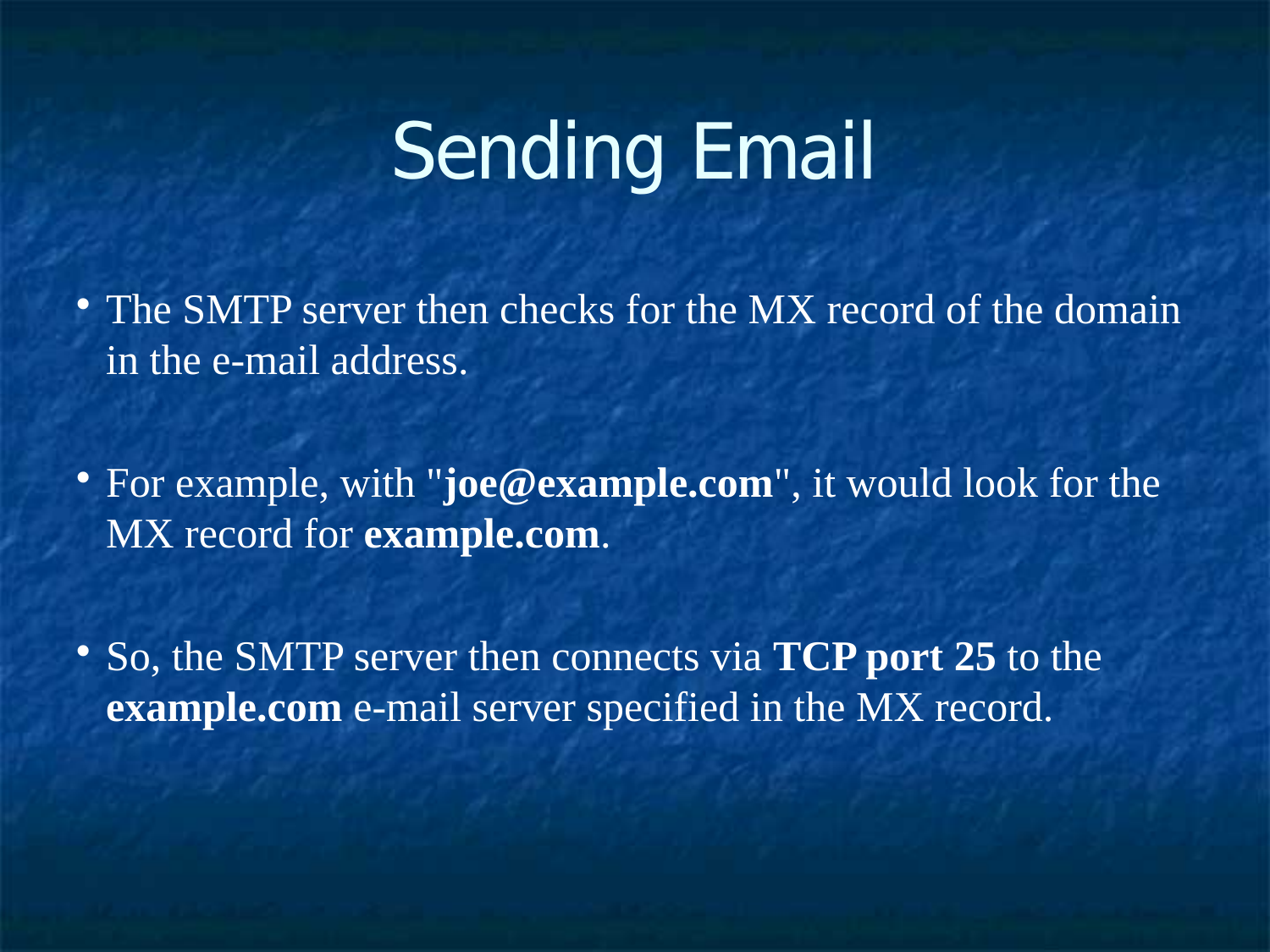

Sending Email
The SMTP server then checks for the MX record of the domain in the e-mail address.

For example, with "joe@example.com", it would look for the MX record for example.com.

So, the SMTP server then connects via TCP port 25 to the example.com e-mail server specified in the MX record.